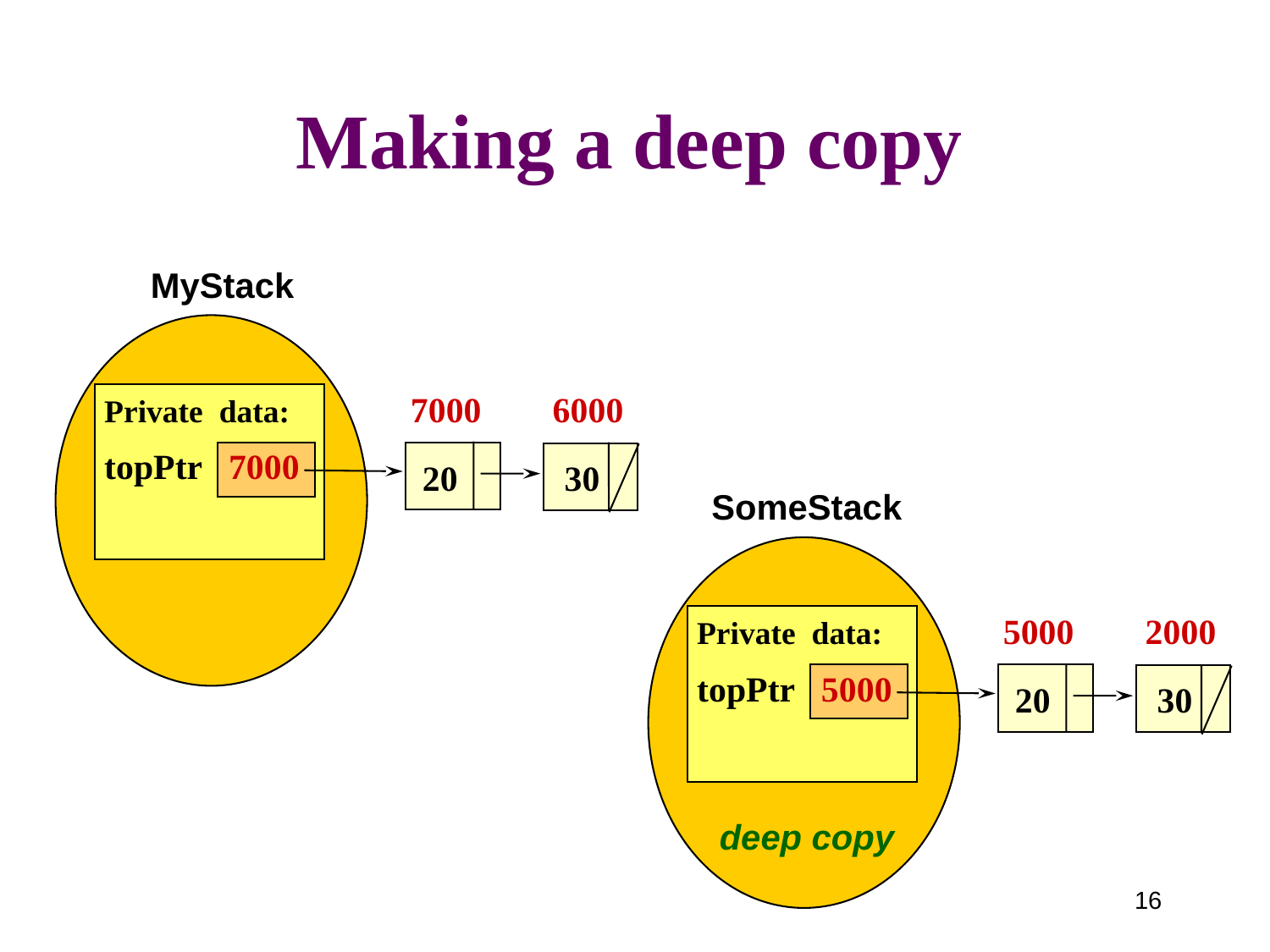

# Making a deep copy
MyStack

Private  data:               7000        6000

topPtr   7000

 20            30

SomeStack

Private  data:               5000        2000

topPtr   5000

 20            30

deep copy
16